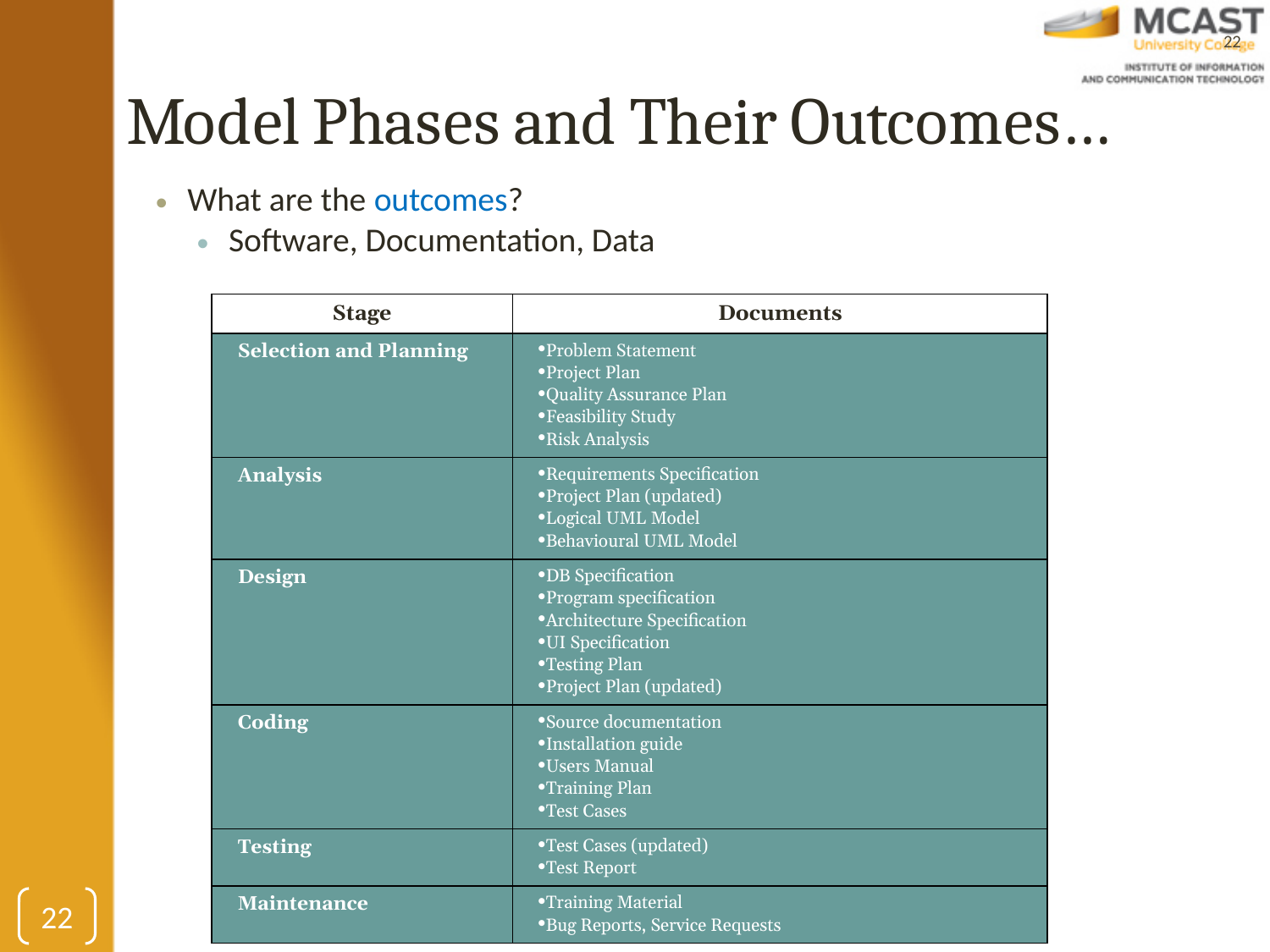

22
# Model Phases and Their Outcomes…
What are the outcomes?
Software, Documentation, Data

| Stage | Documents |
| --- | --- |
| Selection and Planning | Problem Statement Project Plan Quality Assurance Plan Feasibility Study Risk Analysis |
| Analysis | Requirements Specification Project Plan (updated) Logical UML Model Behavioural UML Model |
| Design | DB Specification Program specification Architecture Specification UI Specification Testing Plan Project Plan (updated) |
| Coding | Source documentation Installation guide Users Manual Training Plan Test Cases |
| Testing | Test Cases (updated) Test Report |
| Maintenance | Training Material Bug Reports, Service Requests |
22